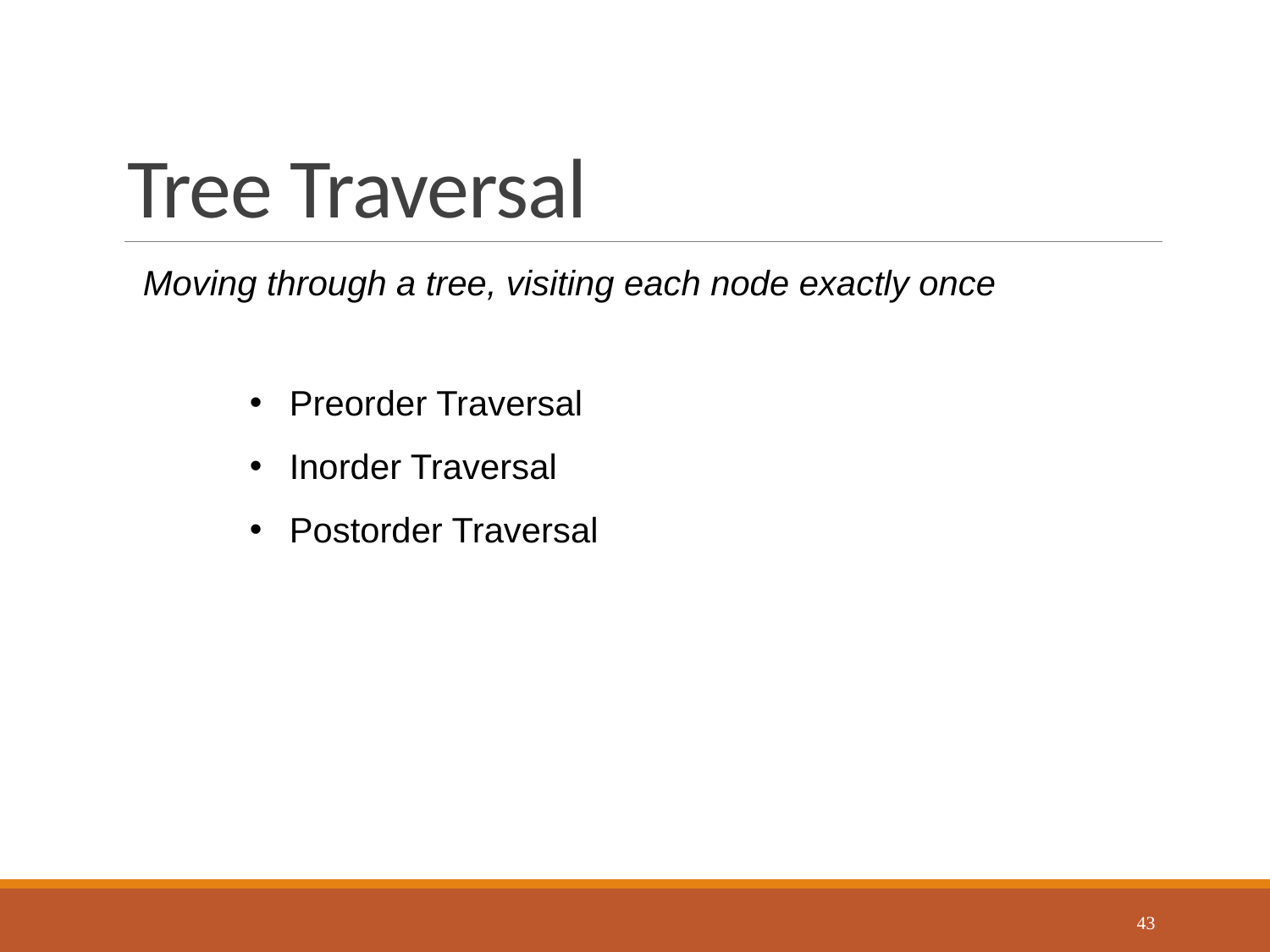

# Tree Traversal
Moving through a tree, visiting each node exactly once
 Preorder Traversal
 Inorder Traversal
 Postorder Traversal
43